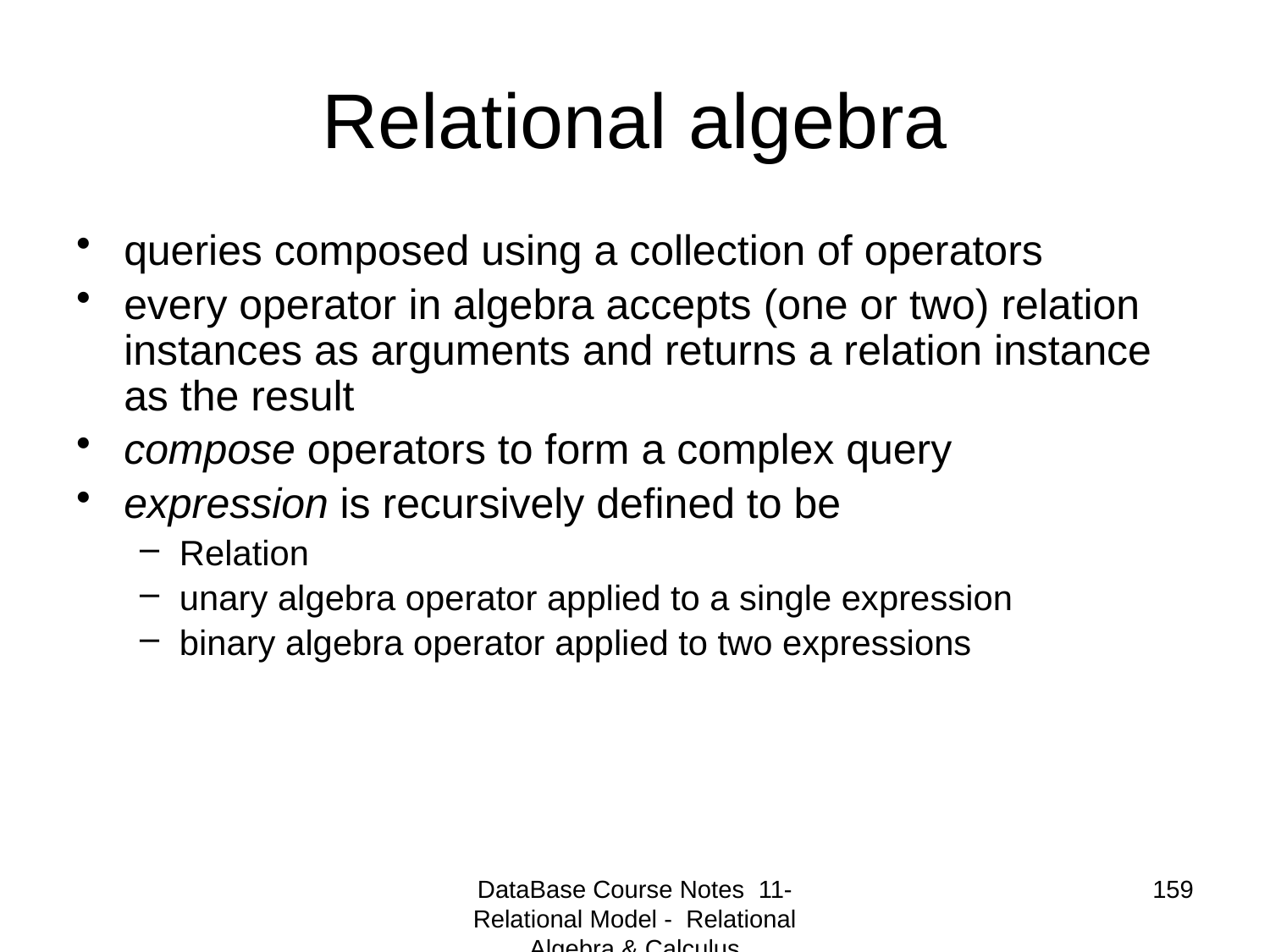

# Relational algebra
queries composed using a collection of operators
every operator in algebra accepts (one or two) relation instances as arguments and returns a relation instance as the result
compose operators to form a complex query
expression is recursively defined to be
Relation
unary algebra operator applied to a single expression
binary algebra operator applied to two expressions
DataBase Course Notes  11- Relational Model -  Relational Algebra & Calculus
159